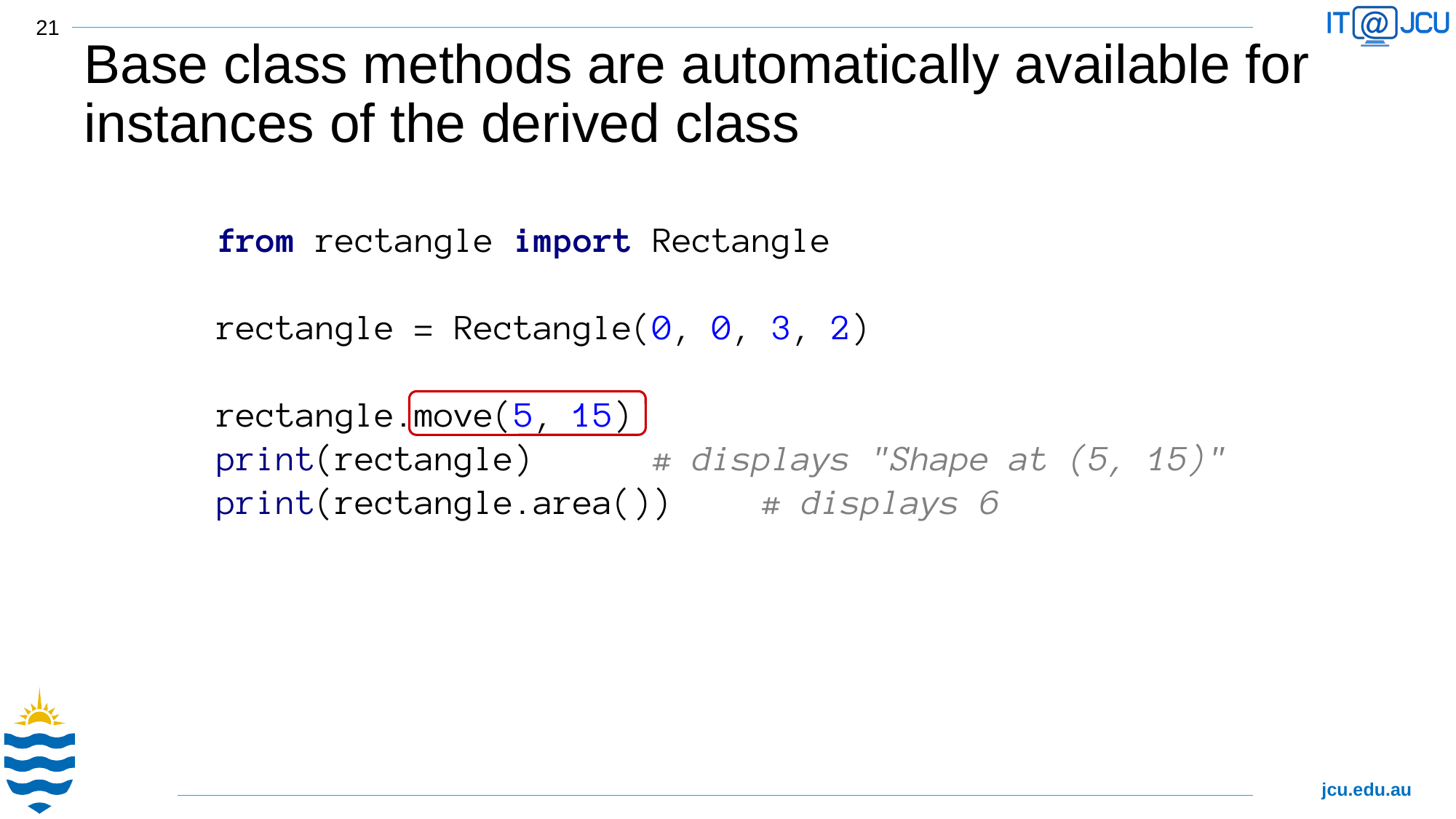

21
# Base class methods are automatically available for instances of the derived class
from rectangle import Rectangle

rectangle = Rectangle(0, 0, 3, 2)

rectangle.move(5, 15)
print(rectangle)		# displays "Shape at (5, 15)"
print(rectangle.area())	# displays 6